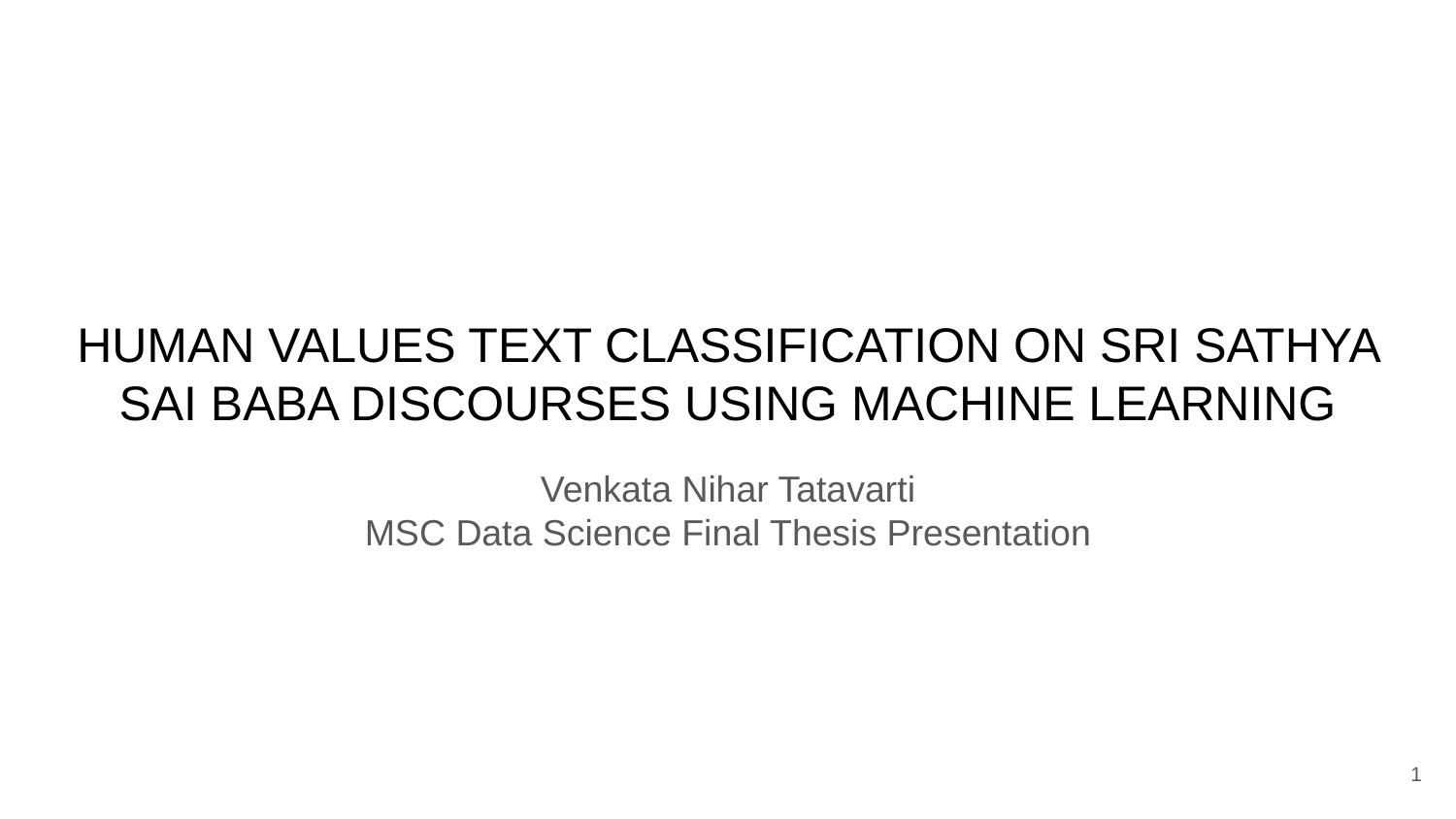

# HUMAN VALUES TEXT CLASSIFICATION ON SRI SATHYA SAI BABA DISCOURSES USING MACHINE LEARNING
Venkata Nihar Tatavarti
MSC Data Science Final Thesis Presentation
1